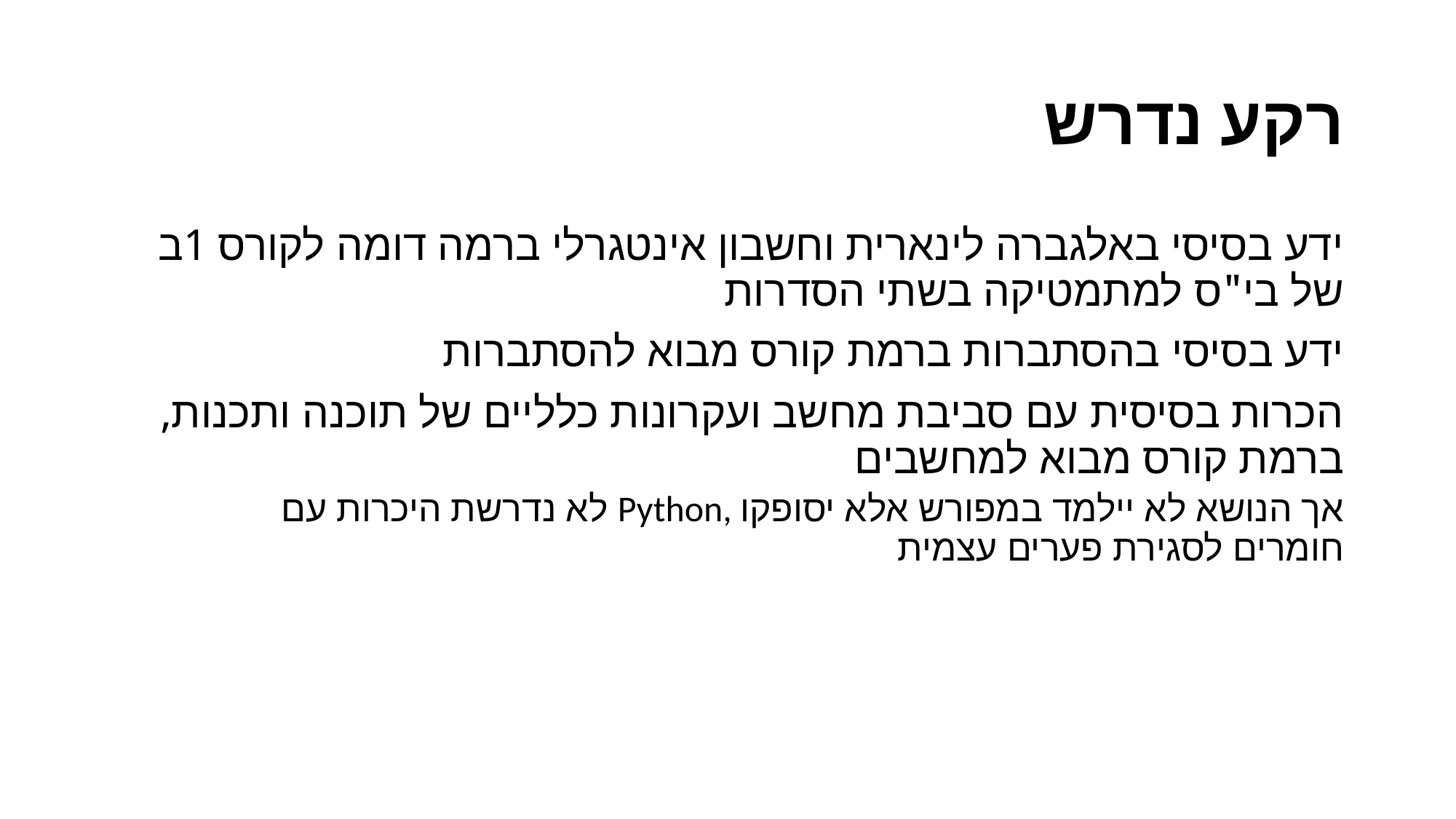

# רקע נדרש
ידע בסיסי באלגברה לינארית וחשבון אינטגרלי ברמה דומה לקורס 1ב של בי"ס למתמטיקה בשתי הסדרות
ידע בסיסי בהסתברות ברמת קורס מבוא להסתברות
הכרות בסיסית עם סביבת מחשב ועקרונות כלליים של תוכנה ותכנות, ברמת קורס מבוא למחשבים
לא נדרשת היכרות עם Python, אך הנושא לא יילמד במפורש אלא יסופקו חומרים לסגירת פערים עצמית